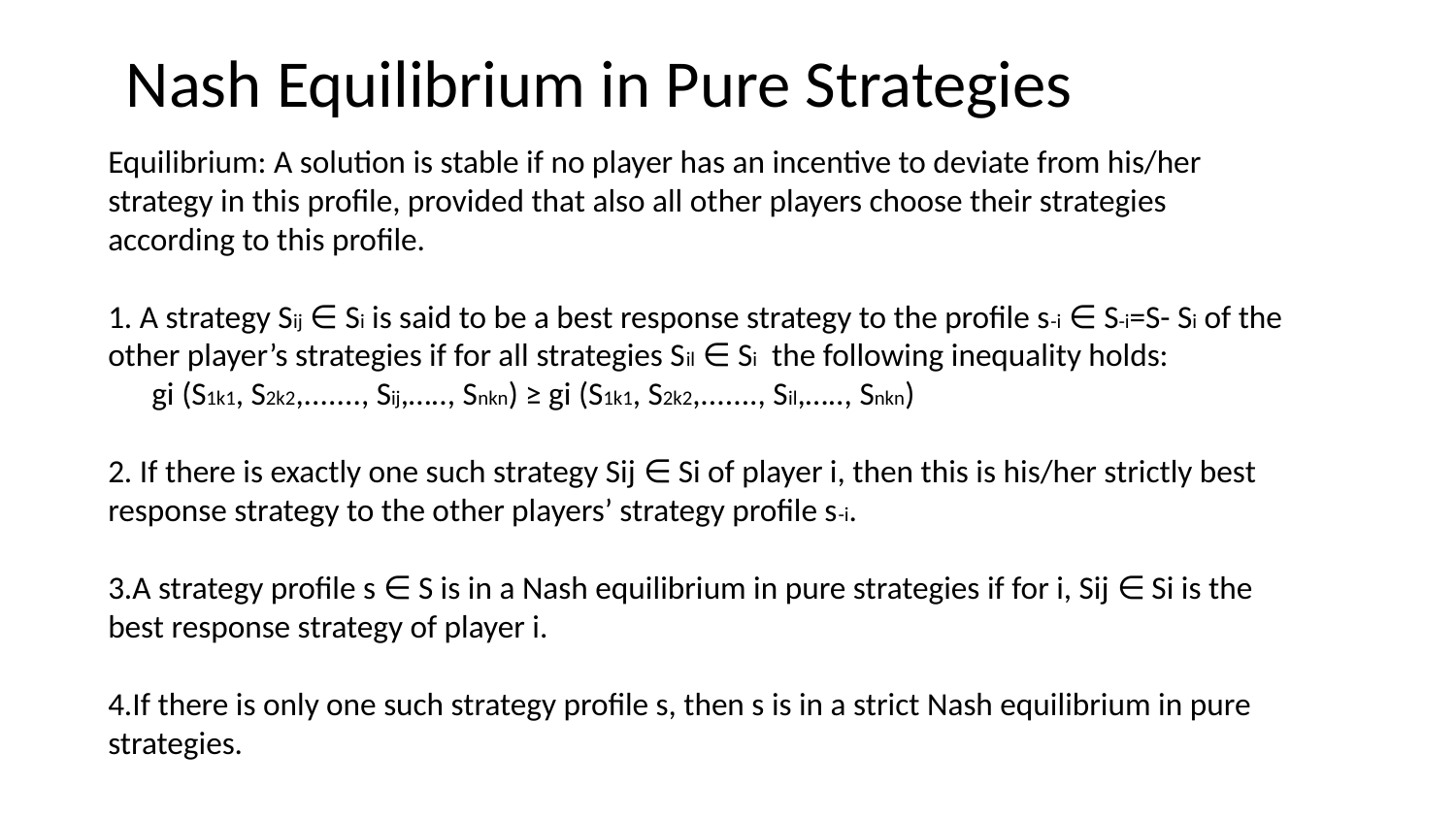

Nash Equilibrium in Pure Strategies
Equilibrium: A solution is stable if no player has an incentive to deviate from his/her strategy in this profile, provided that also all other players choose their strategies according to this profile.

1. A strategy Sij ∈ Si is said to be a best response strategy to the profile s-i ∈ S-i=S- Si of the other player’s strategies if for all strategies Sil ∈ Si  the following inequality holds:
      gi (S1k1, S2k2,......., Sij,….., Snkn) ≥ gi (S1k1, S2k2,......., Sil,….., Snkn)

2. If there is exactly one such strategy Sij ∈ Si of player i, then this is his/her strictly best response strategy to the other players’ strategy profile s-i.

3.A strategy profile s ∈ S is in a Nash equilibrium in pure strategies if for i, Sij ∈ Si is the best response strategy of player i.

4.If there is only one such strategy profile s, then s is in a strict Nash equilibrium in pure strategies.